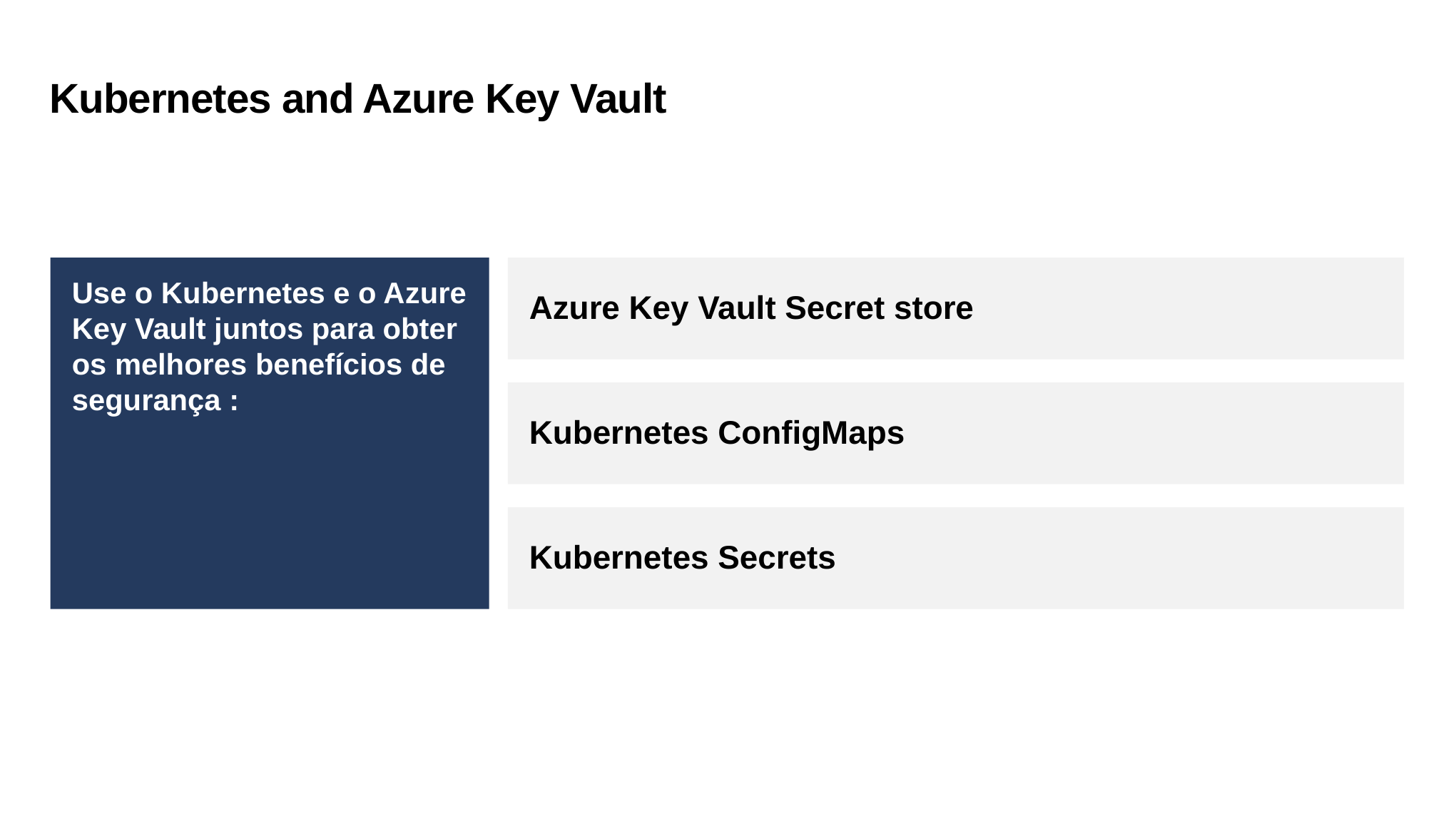

# Kubernetes and Azure Key Vault
Use o Kubernetes e o Azure Key Vault juntos para obter os melhores benefícios de segurança :
Azure Key Vault Secret store
Kubernetes ConfigMaps
Kubernetes Secrets